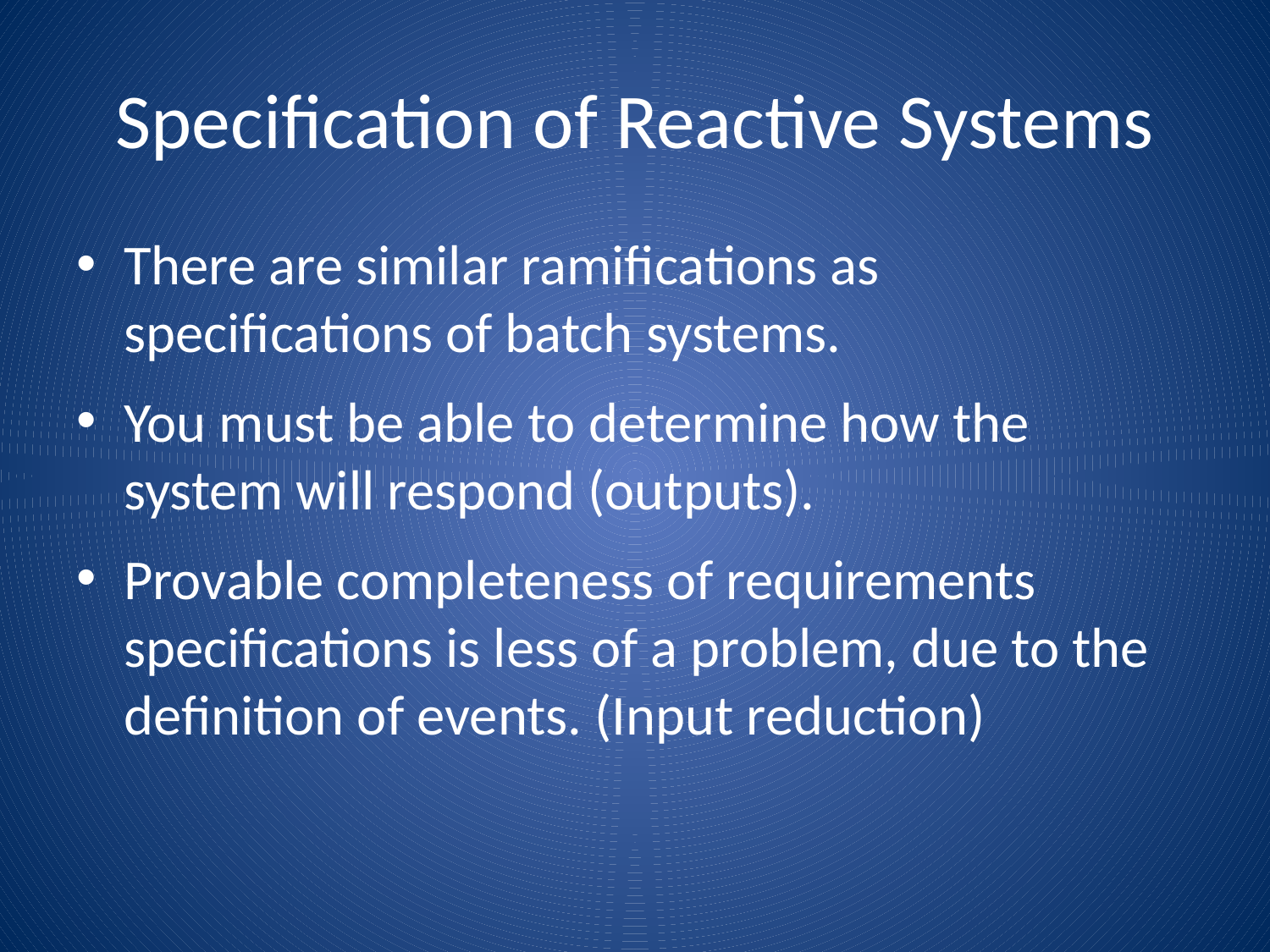

# Specification of Reactive Systems
There are similar ramifications as specifications of batch systems.
You must be able to determine how the system will respond (outputs).
Provable completeness of requirements specifications is less of a problem, due to the definition of events. (Input reduction)